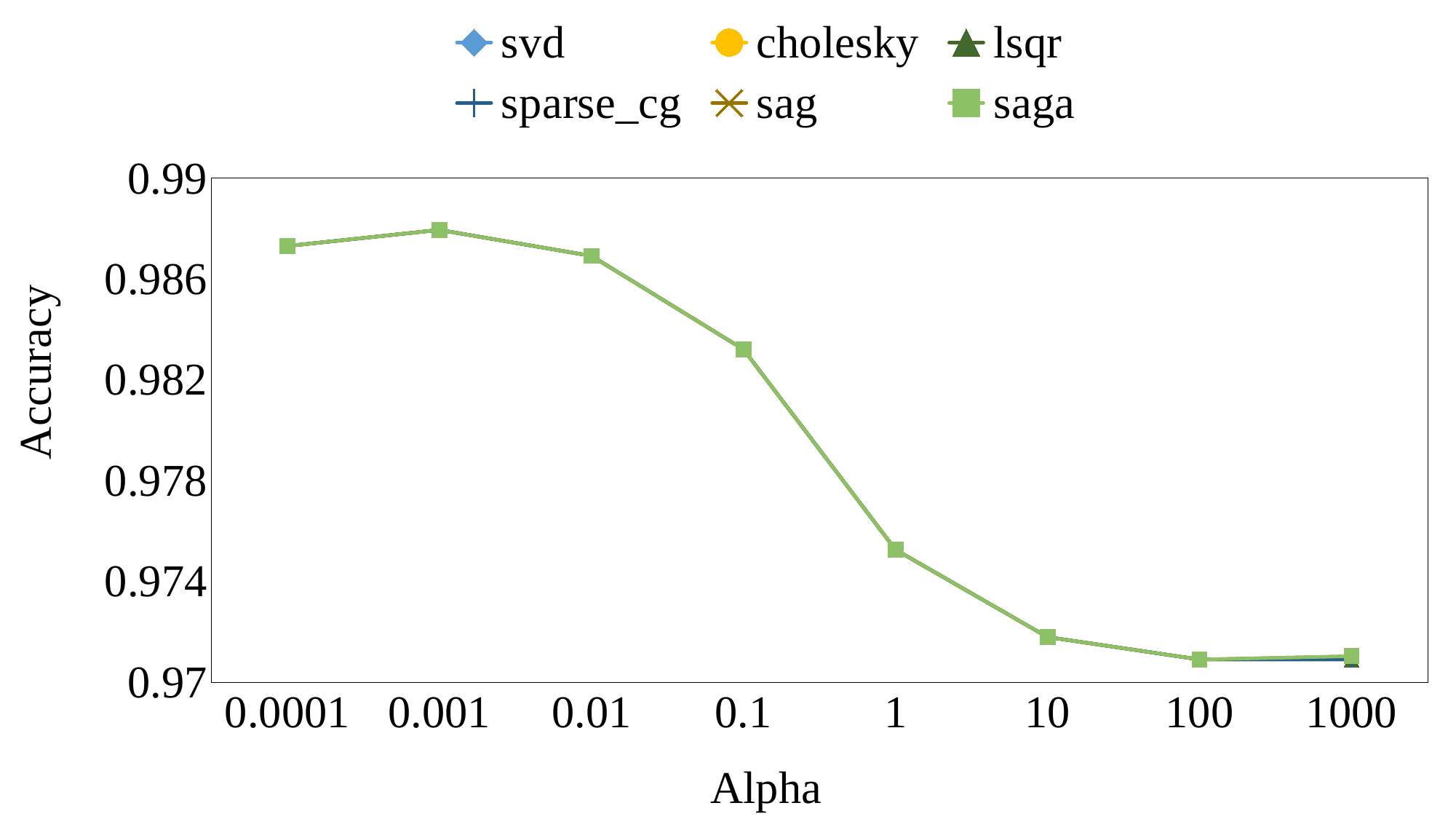

### Chart

| Category | svd | cholesky | lsqr | sparse_cg | sag | saga |
|---|---|---|---|---|---|---|
| 1E-4 | 0.98731 | 0.98731 | 0.98731 | 0.98731 | 0.98731 | 0.98731 |
| 1E-3 | 0.98795 | 0.98795 | 0.98795 | 0.98795 | 0.98795 | 0.98795 |
| 0.01 | 0.98692 | 0.98692 | 0.98692 | 0.98692 | 0.98692 | 0.98692 |
| 0.1 | 0.98321 | 0.98321 | 0.98321 | 0.98321 | 0.98321 | 0.98321 |
| 1 | 0.97526 | 0.97526 | 0.97526 | 0.97526 | 0.97526 | 0.97526 |
| 10 | 0.97179 | 0.97179 | 0.97179 | 0.97179 | 0.97179 | 0.97179 |
| 100 | 0.9709 | 0.9709 | 0.9709 | 0.9709 | 0.9709 | 0.9709 |
| 1000 | 0.9709 | 0.9709 | 0.9709 | 0.9709 | 0.97103 | 0.97103 |
Accuracy
Alpha